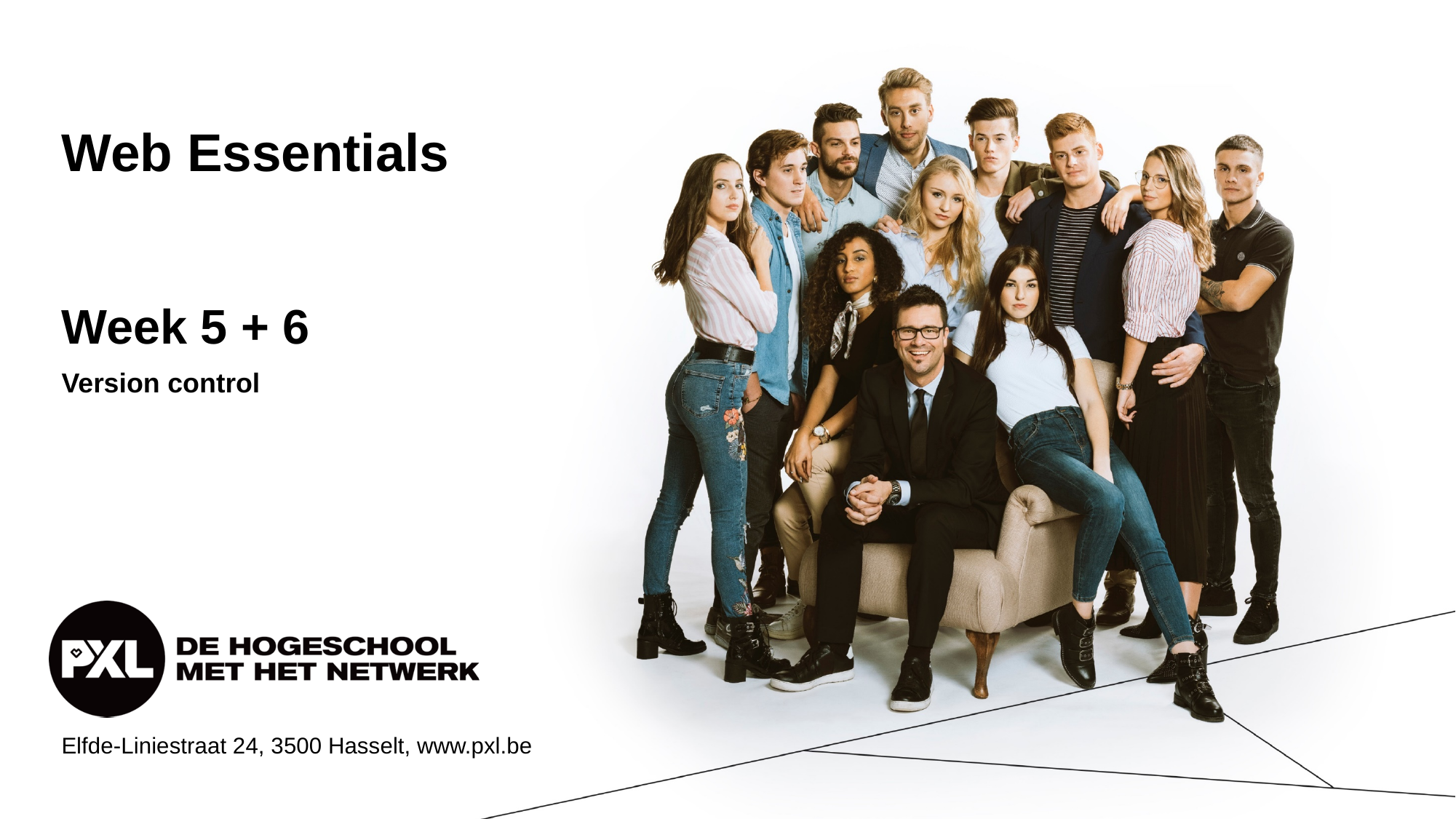

# Web Essentials
Week 5 + 6
Version control